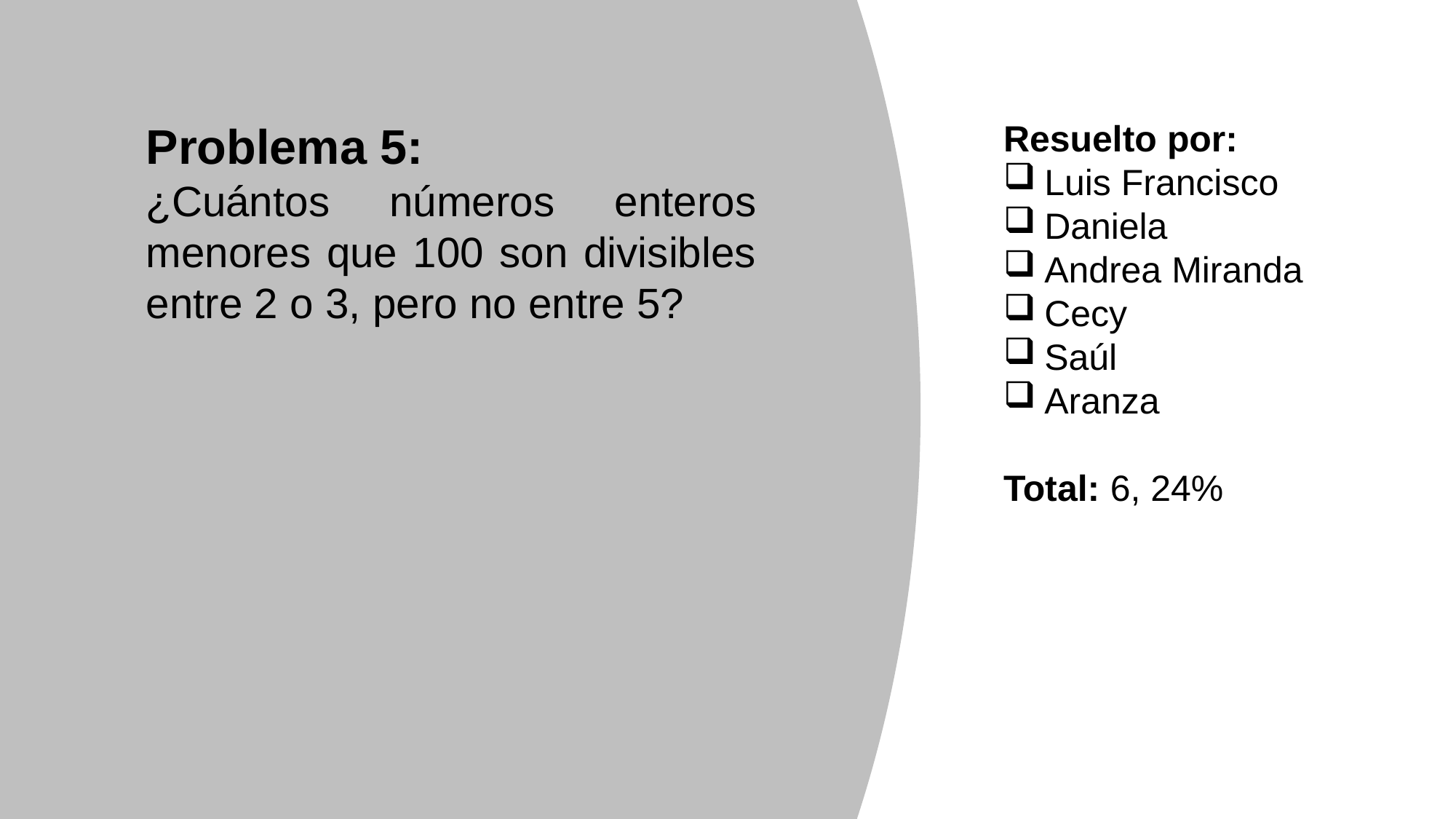

Problema 5:
¿Cuántos números enteros menores que 100 son divisibles entre 2 o 3, pero no entre 5?
Resuelto por:
Luis Francisco
Daniela
Andrea Miranda
Cecy
Saúl
Aranza

Total: 6, 24%